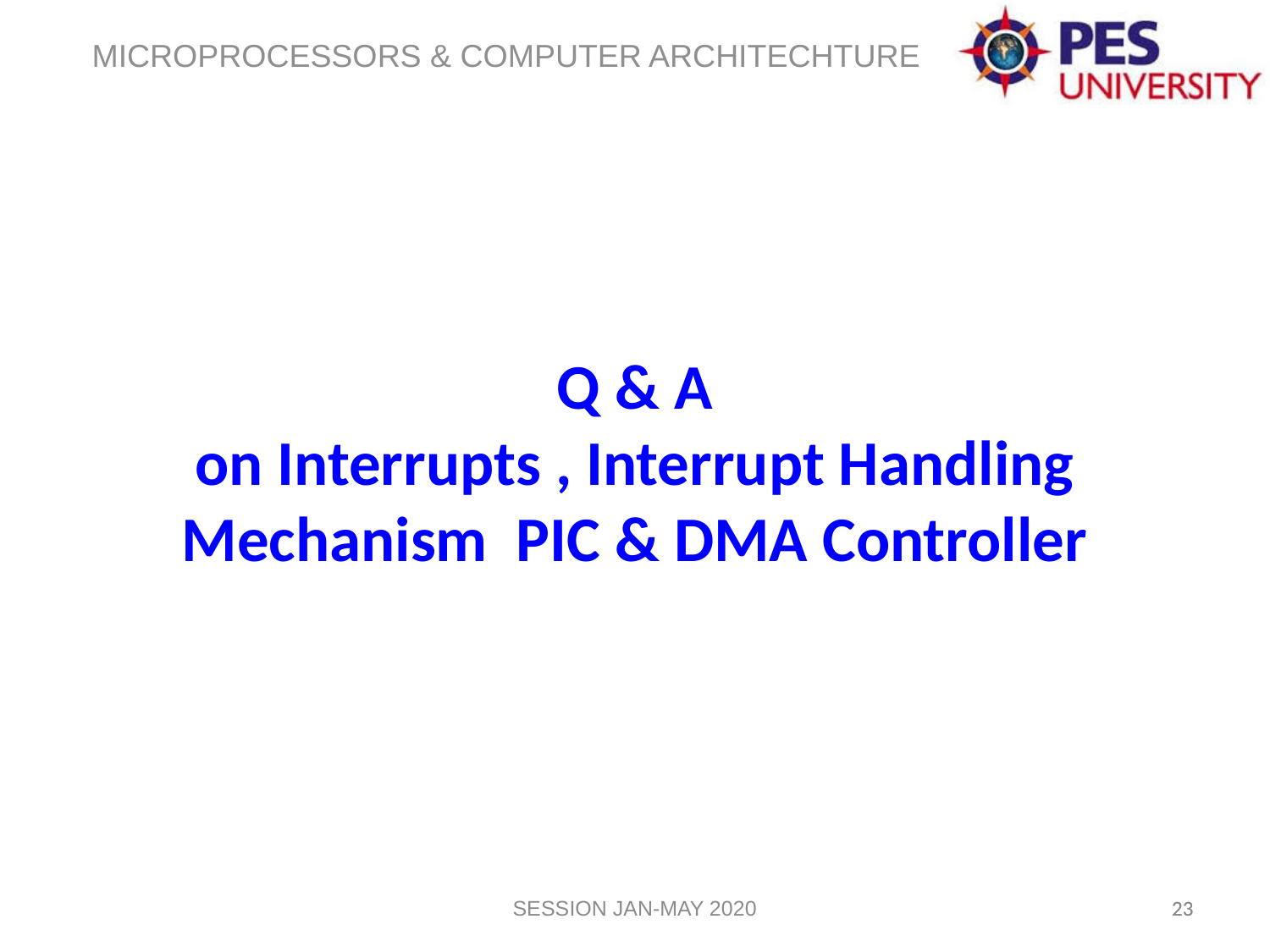

Q & A
on Interrupts , Interrupt Handling Mechanism  PIC & DMA Controller
SESSION JAN-MAY 2020
23
23